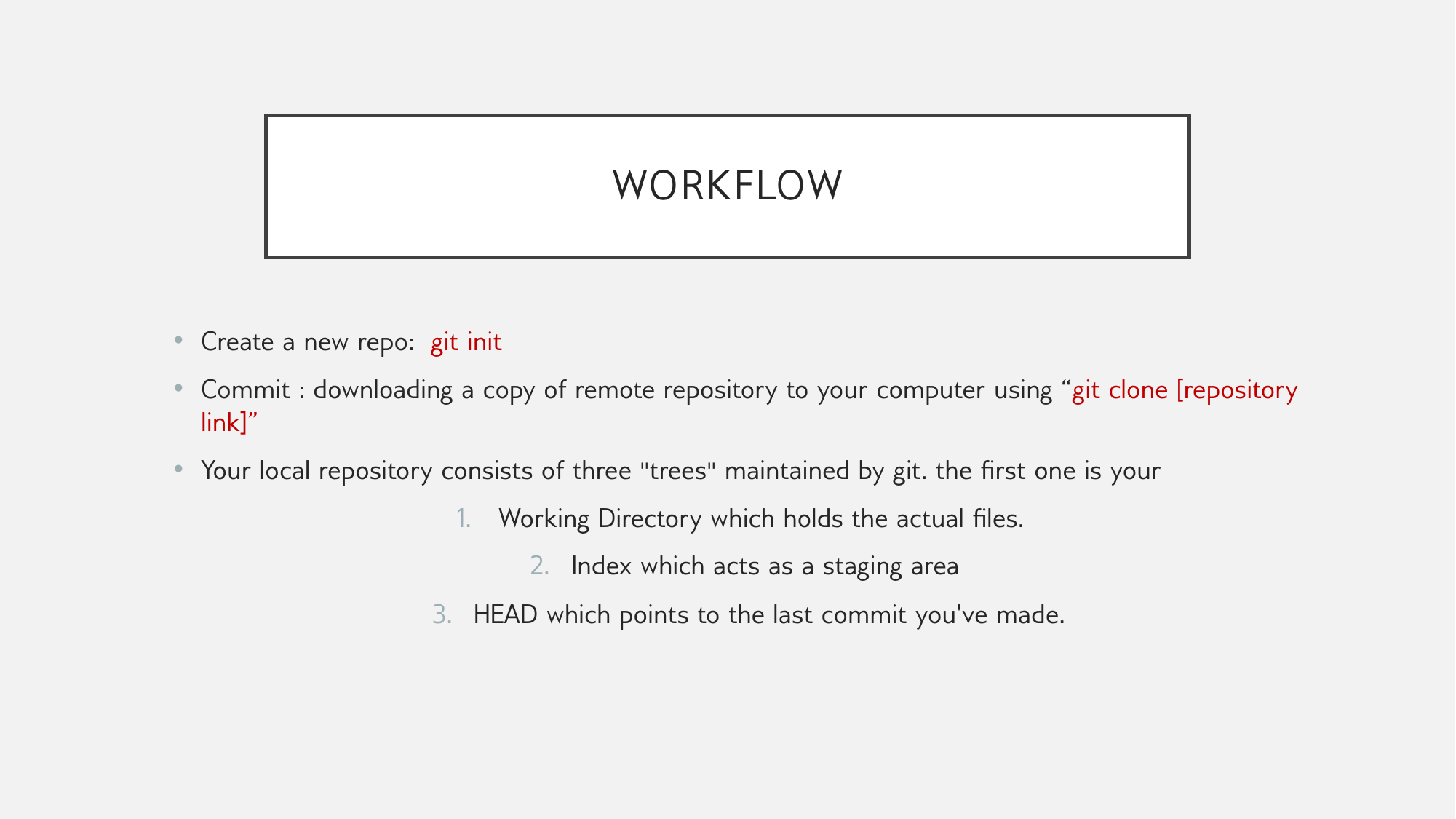

# workflow
Create a new repo:  git init
Commit : downloading a copy of remote repository to your computer using “git clone [repository link]”
Your local repository consists of three "trees" maintained by git. the first one is your
Working Directory which holds the actual files.
Index which acts as a staging area
HEAD which points to the last commit you've made.